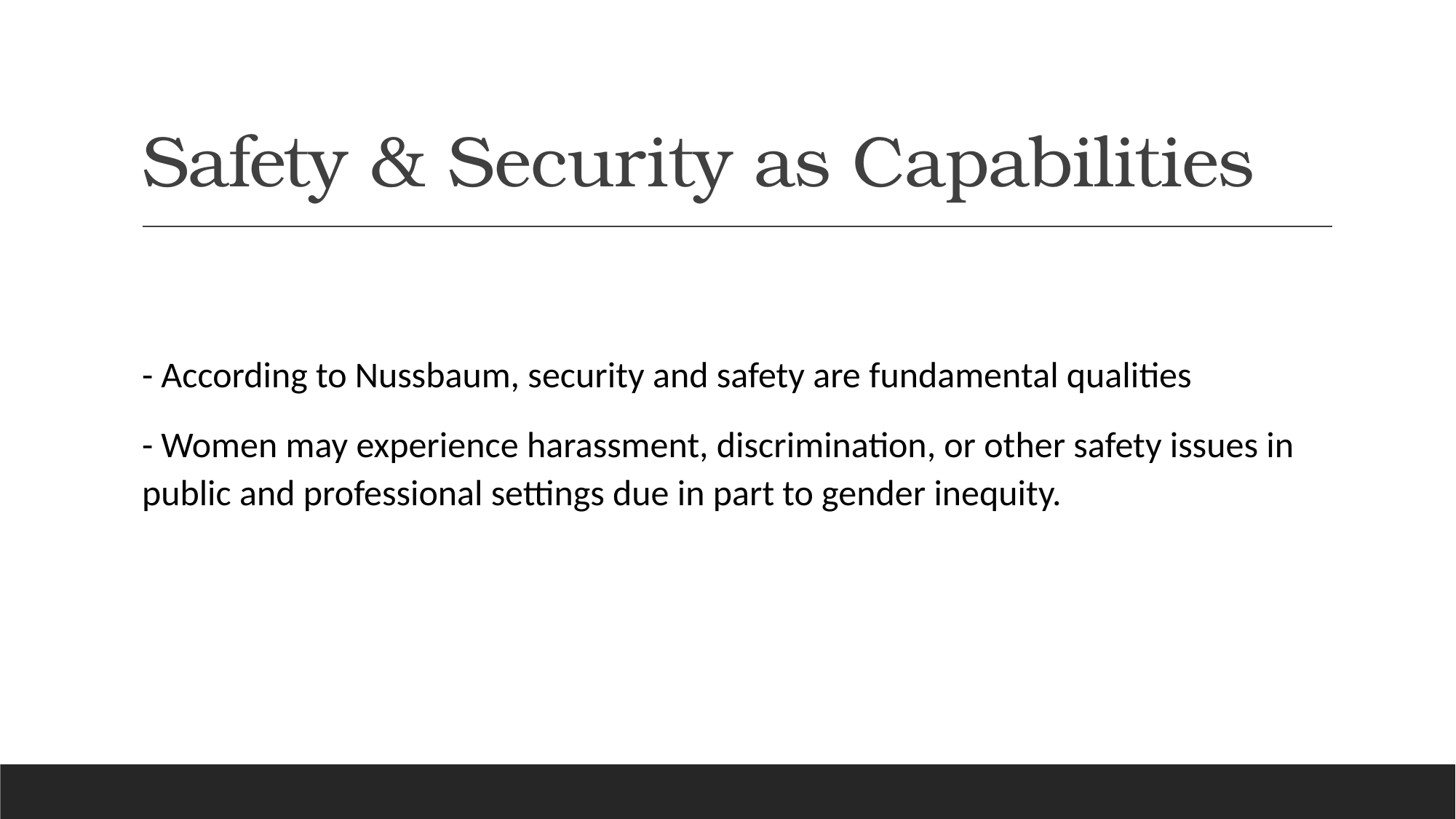

# Safety & Security as Capabilities

- According to Nussbaum, security and safety are fundamental qualities
- Women may experience harassment, discrimination, or other safety issues in public and professional settings due in part to gender inequity.